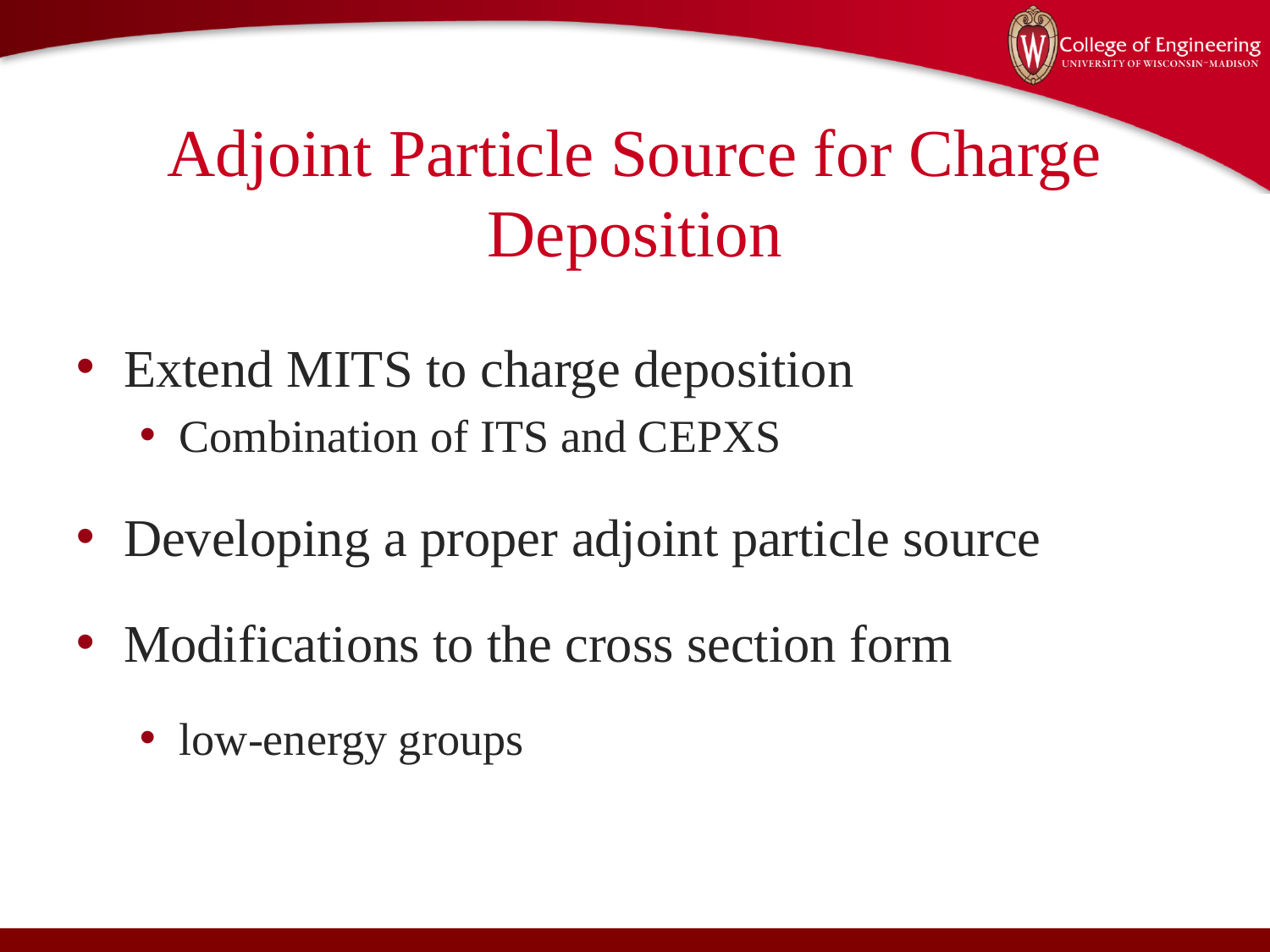

# Adjoint Particle Source for Charge Deposition
Extend MITS to charge deposition
Combination of ITS and CEPXS
Developing a proper adjoint particle source
Modifications to the cross section form
low-energy groups